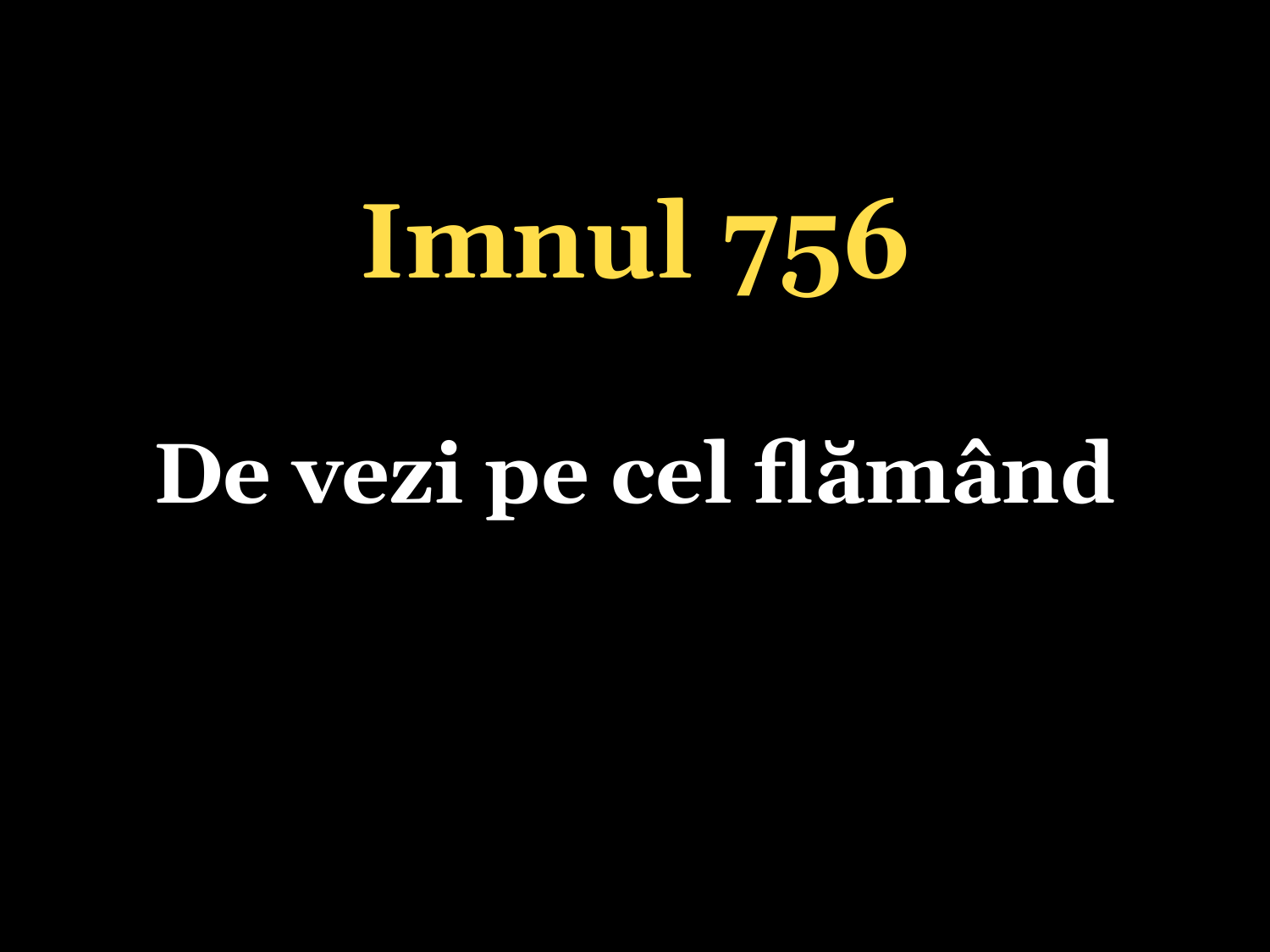

Imnul 756
De vezi pe cel flămând